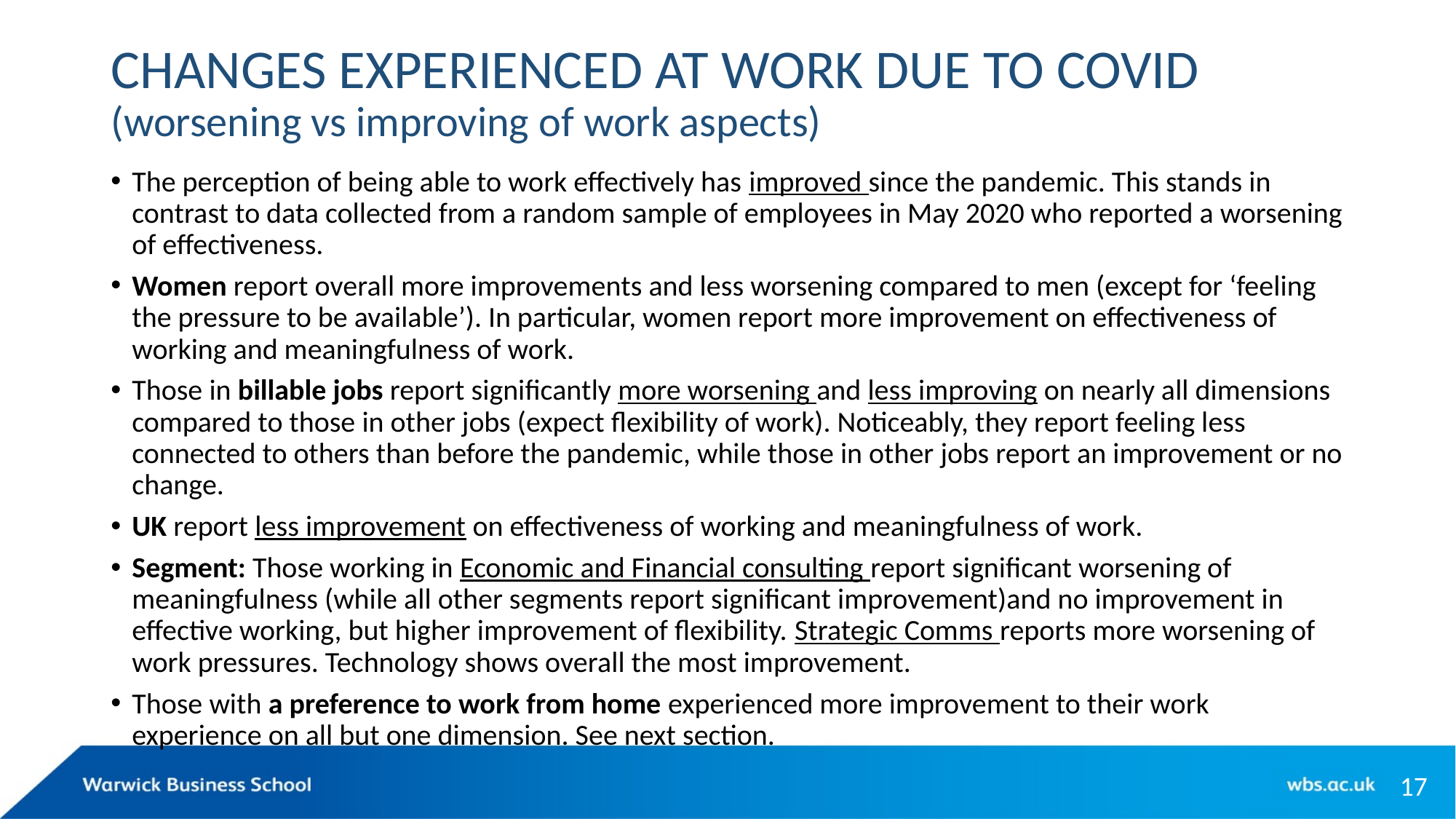

# CHANGES EXPERIENCED AT WORK DUE TO COVID (worsening vs improving of work aspects)
The perception of being able to work effectively has improved since the pandemic. This stands in contrast to data collected from a random sample of employees in May 2020 who reported a worsening of effectiveness.
Women report overall more improvements and less worsening compared to men (except for ‘feeling the pressure to be available’). In particular, women report more improvement on effectiveness of working and meaningfulness of work.
Those in billable jobs report significantly more worsening and less improving on nearly all dimensions compared to those in other jobs (expect flexibility of work). Noticeably, they report feeling less connected to others than before the pandemic, while those in other jobs report an improvement or no change.
UK report less improvement on effectiveness of working and meaningfulness of work.
Segment: Those working in Economic and Financial consulting report significant worsening of meaningfulness (while all other segments report significant improvement)and no improvement in effective working, but higher improvement of flexibility. Strategic Comms reports more worsening of work pressures. Technology shows overall the most improvement.
Those with a preference to work from home experienced more improvement to their work experience on all but one dimension. See next section.
17